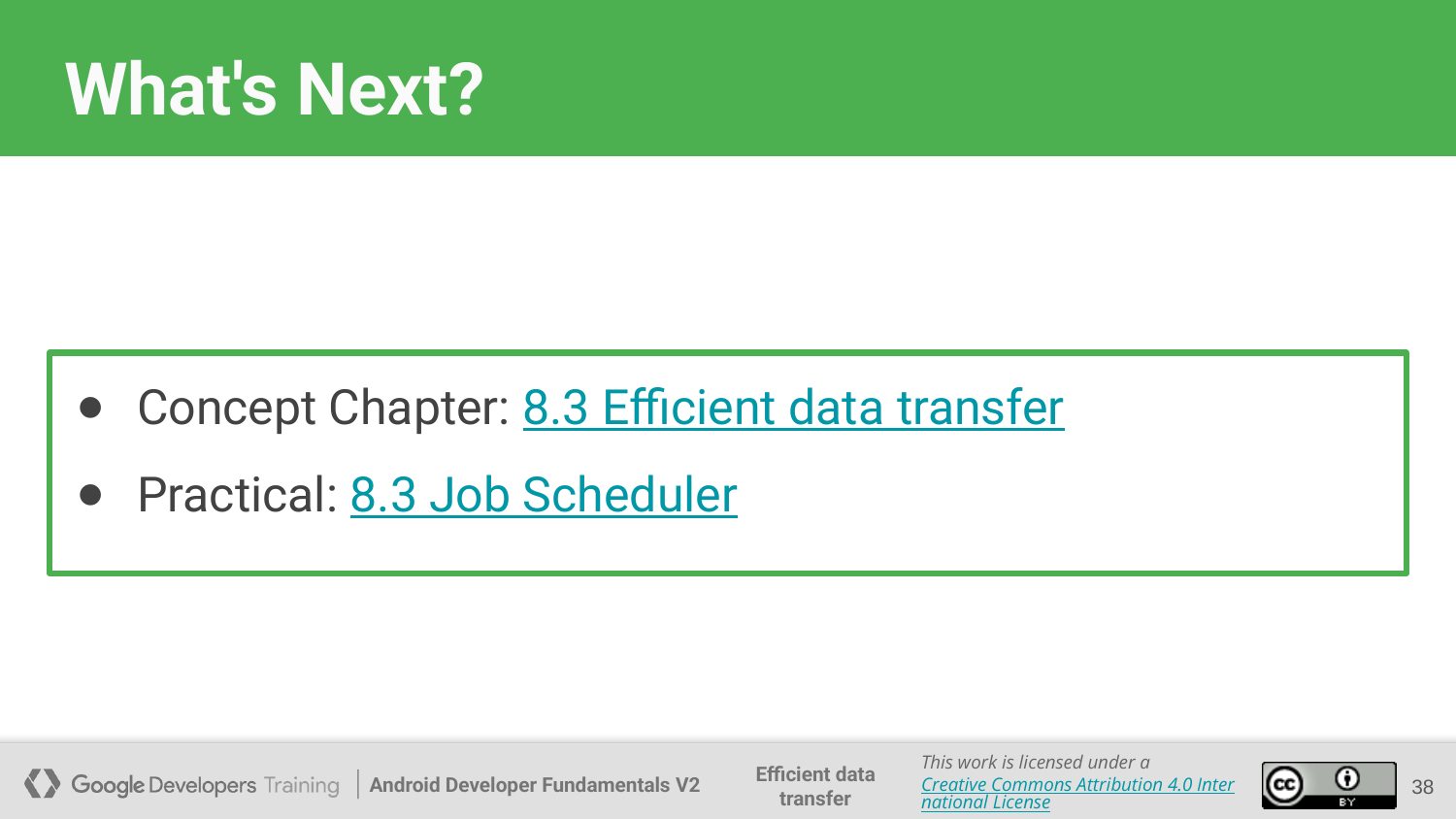

# What's Next?
Concept Chapter: 8.3 Efficient data transfer
Practical: 8.3 Job Scheduler
38